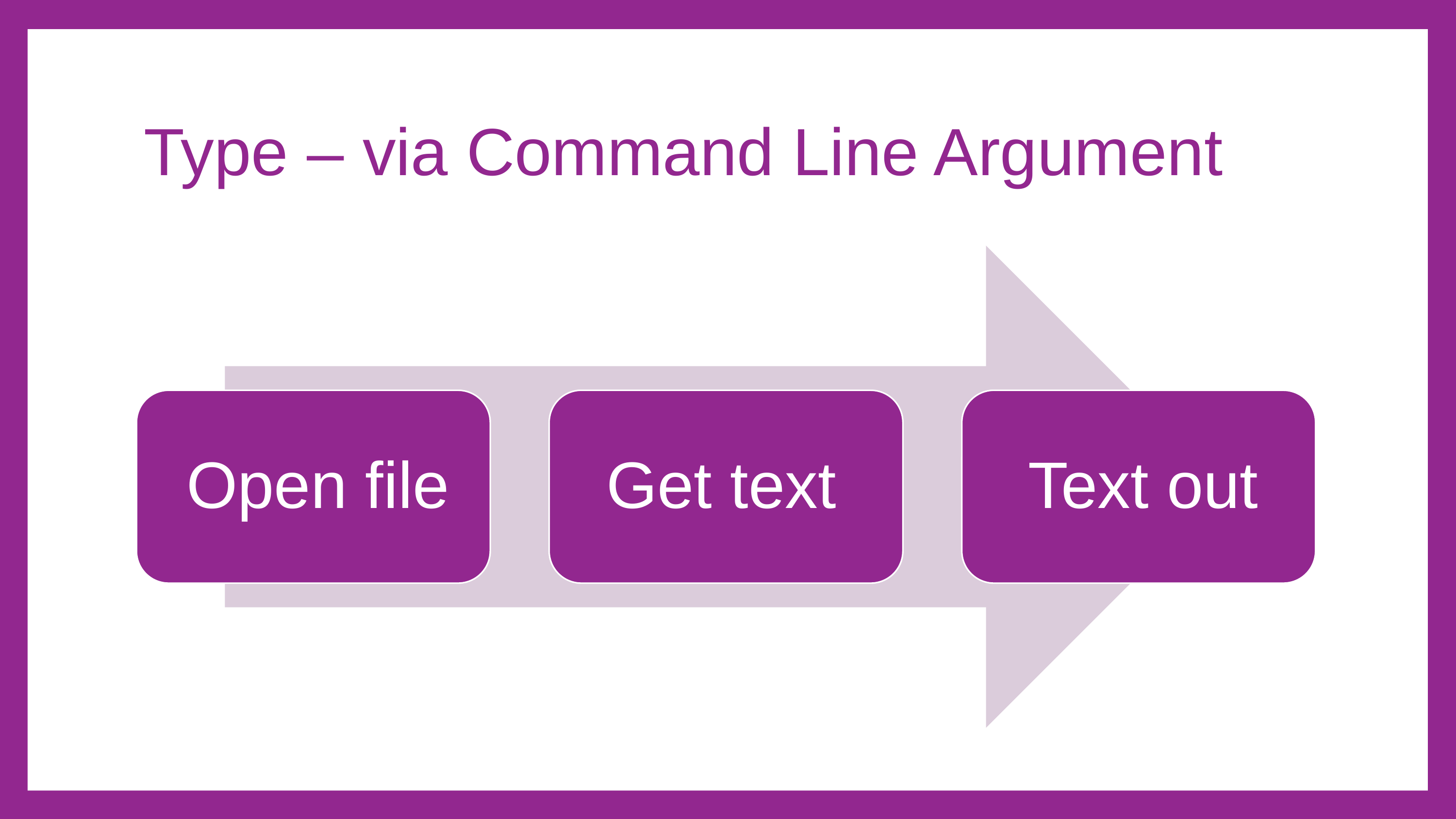

# Type – via Command Line Argument
Open file
Get text
Text out